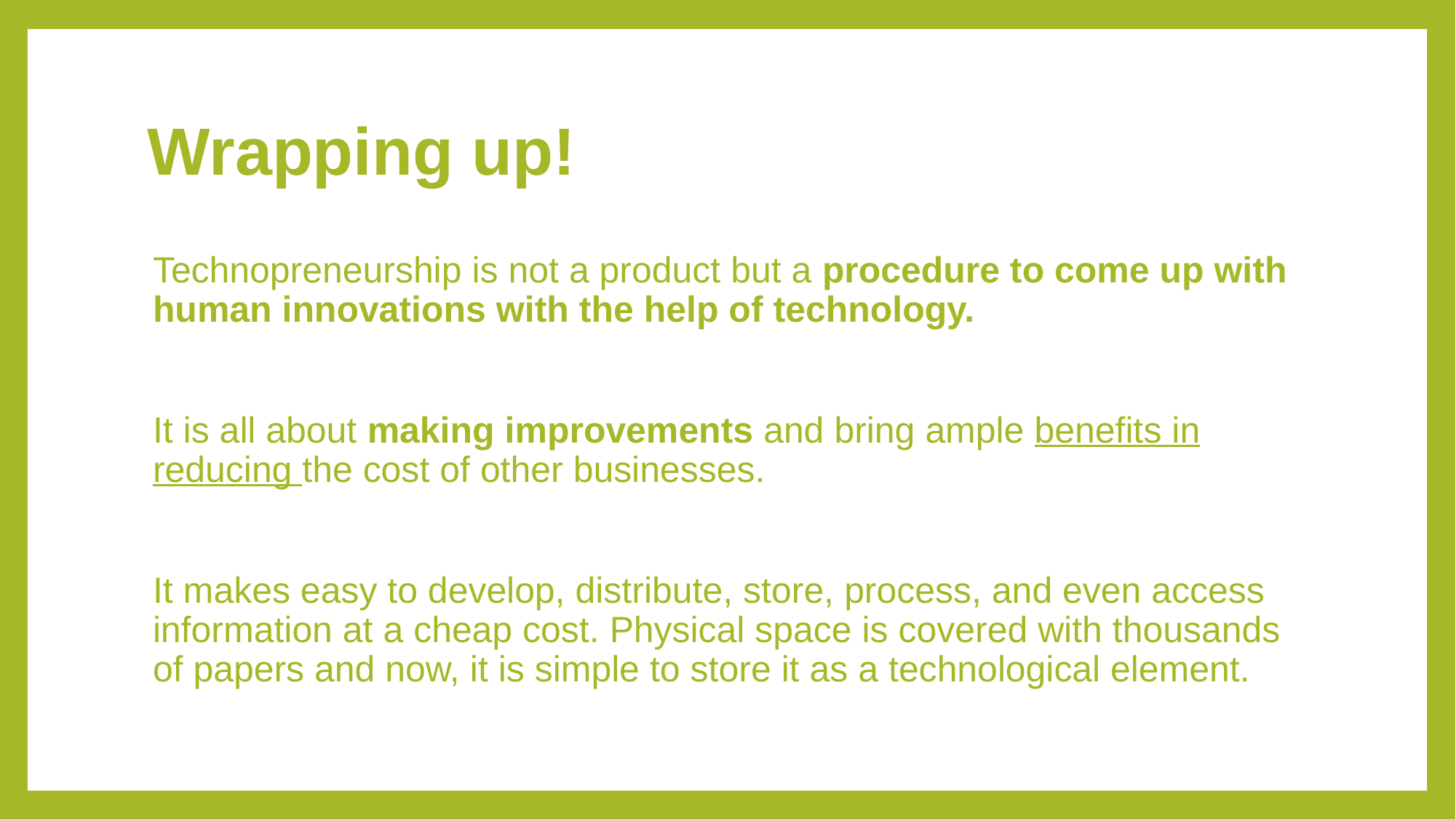

# Wrapping up!
Technopreneurship is not a product but a procedure to come up with human innovations with the help of technology.

It is all about making improvements and bring ample benefits in reducing the cost of other businesses.

It makes easy to develop, distribute, store, process, and even access information at a cheap cost. Physical space is covered with thousands of papers and now, it is simple to store it as a technological element.